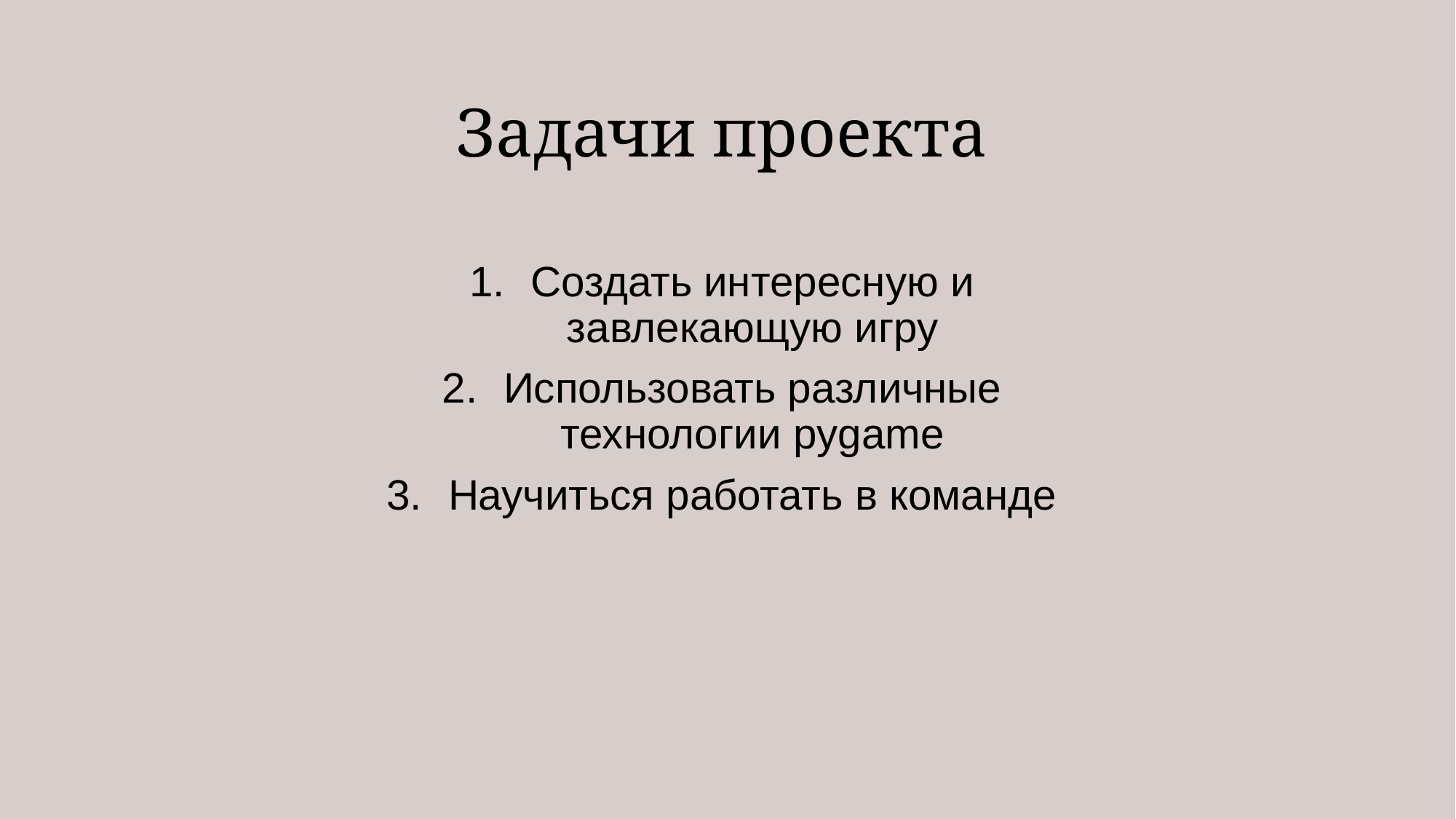

# Задачи проекта
Создать интересную и завлекающую игру
Использовать различные технологии pygame
Научиться работать в команде